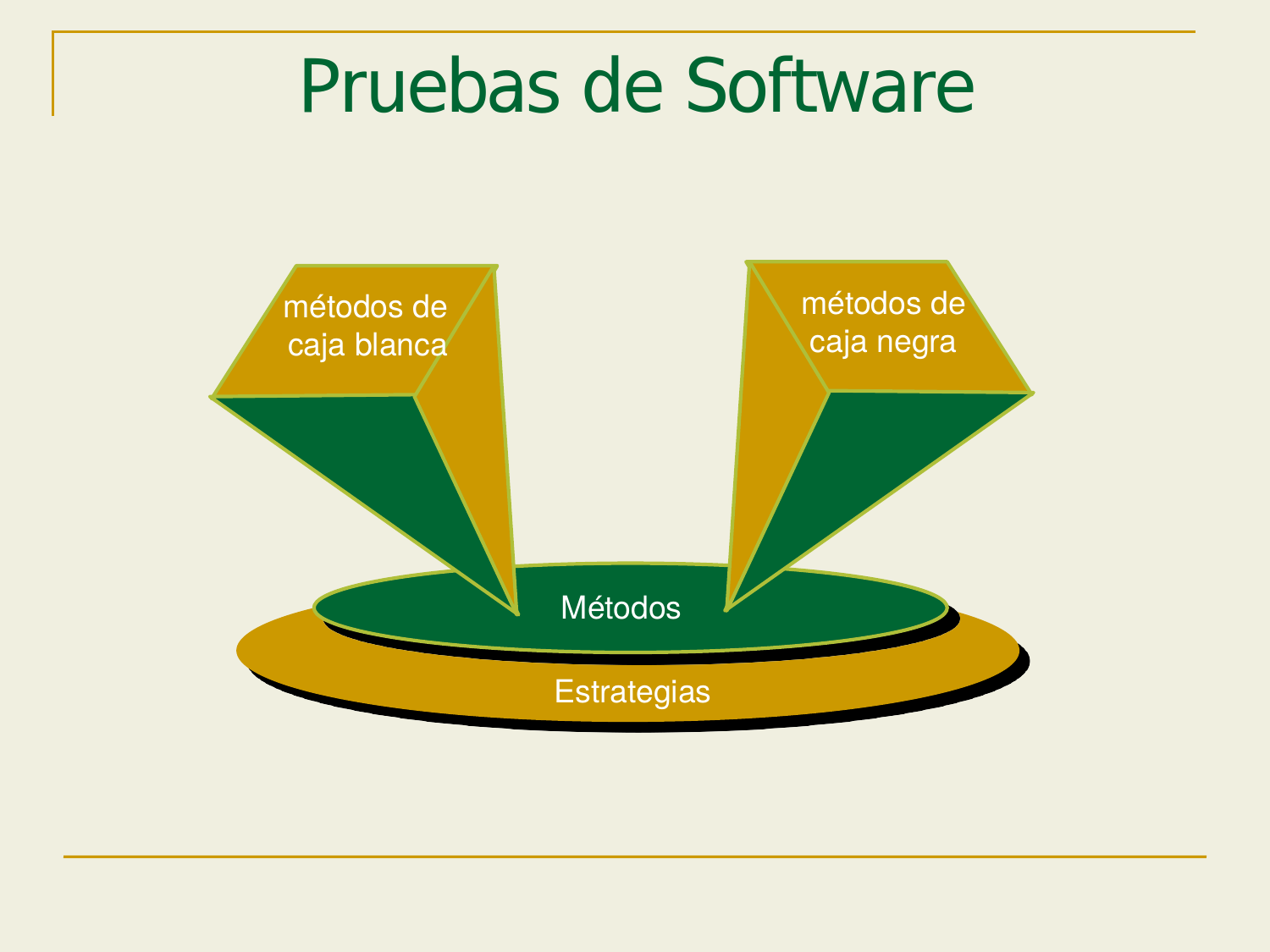

# Pruebas de Software

métodos de
caja negra
métodos de
caja blanca

Métodos
Estrategias